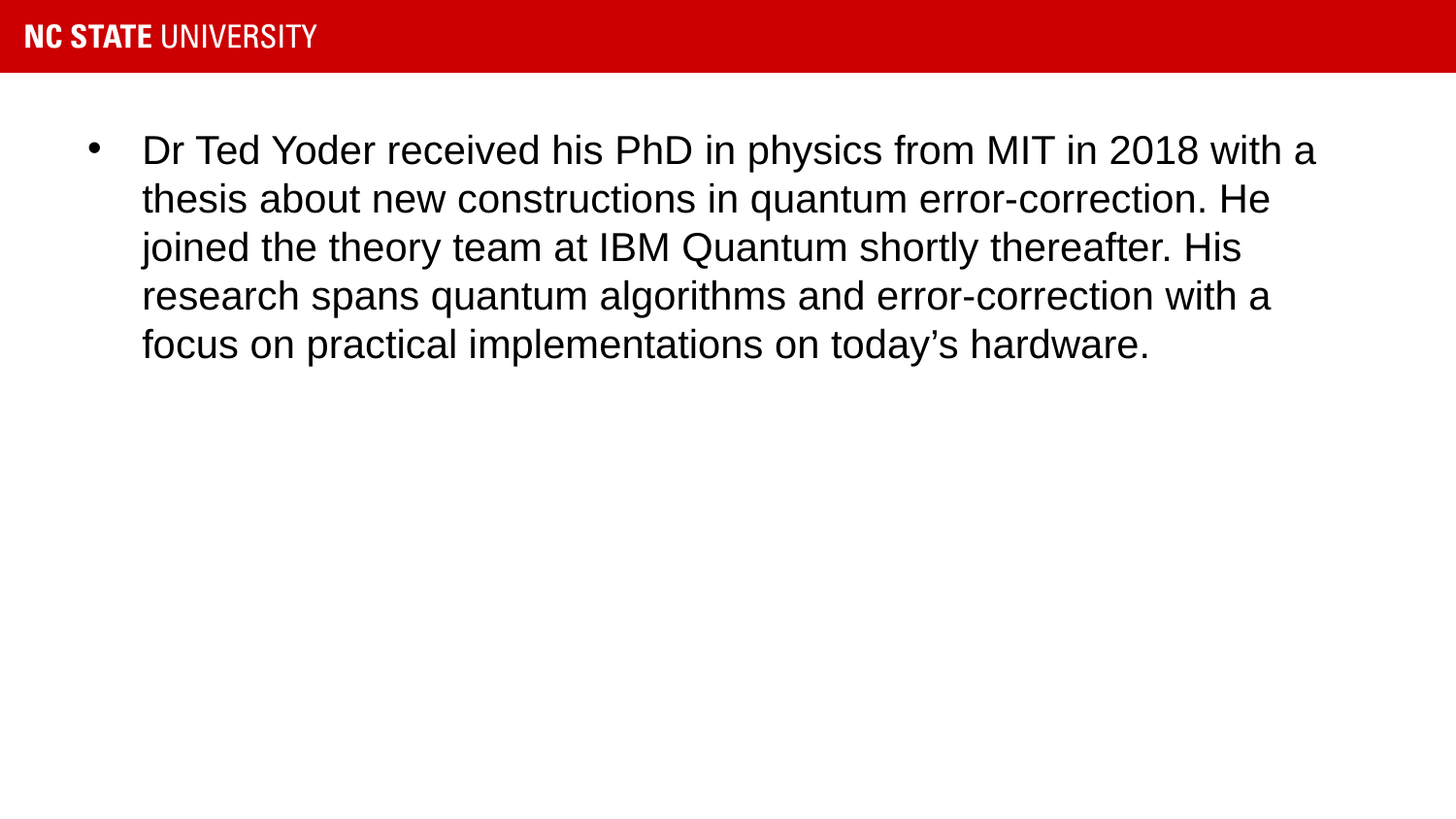

Dr Ted Yoder received his PhD in physics from MIT in 2018 with a thesis about new constructions in quantum error-correction. He joined the theory team at IBM Quantum shortly thereafter. His research spans quantum algorithms and error-correction with a focus on practical implementations on today’s hardware.